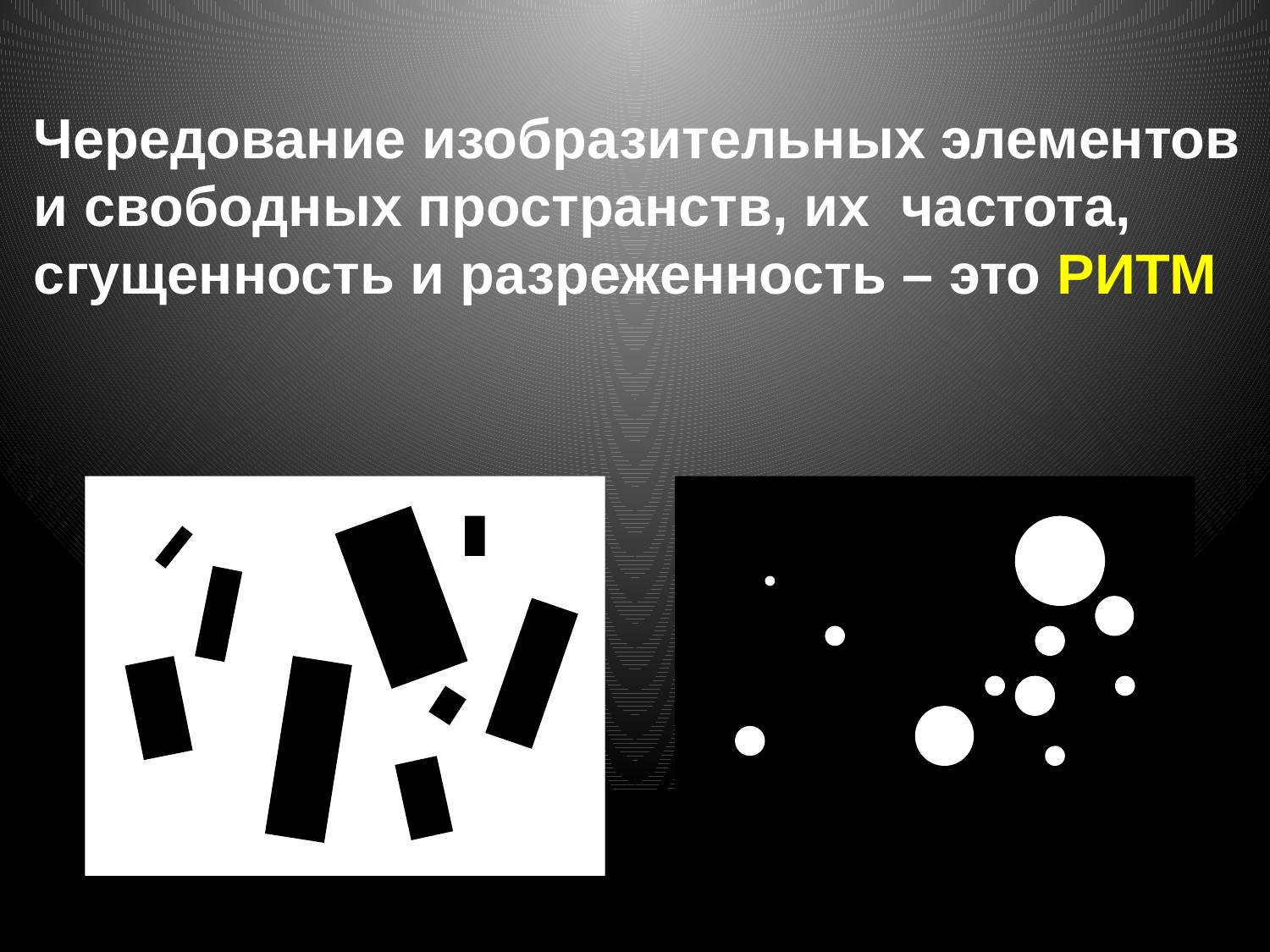

Чередование изобразительных элементов и свободных пространств, их  частота, сгущенность и разреженность – это РИТМ